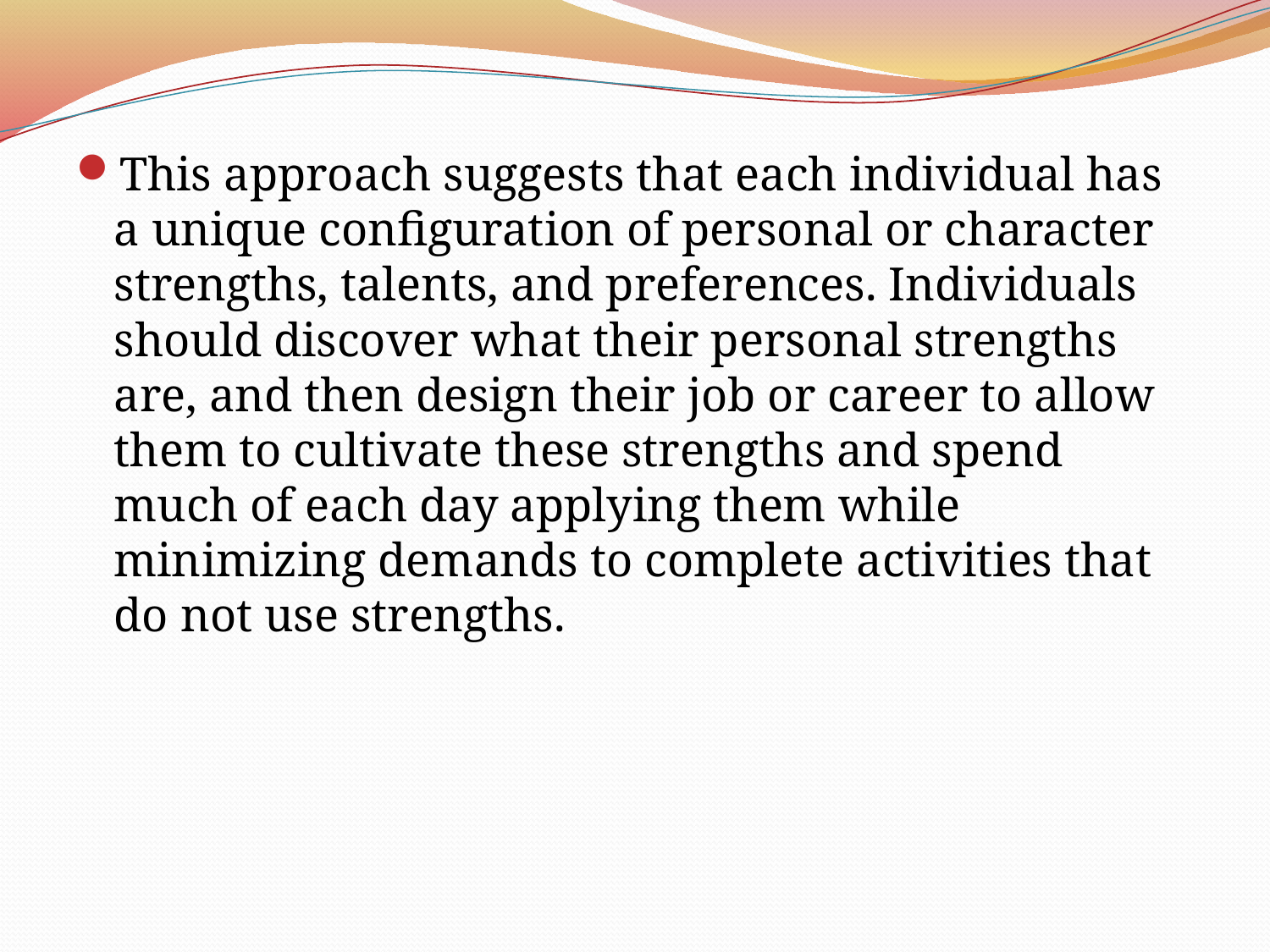

#
This approach suggests that each individual has a unique configuration of personal or character strengths, talents, and preferences. Individuals should discover what their personal strengths are, and then design their job or career to allow them to cultivate these strengths and spend much of each day applying them while minimizing demands to complete activities that do not use strengths.